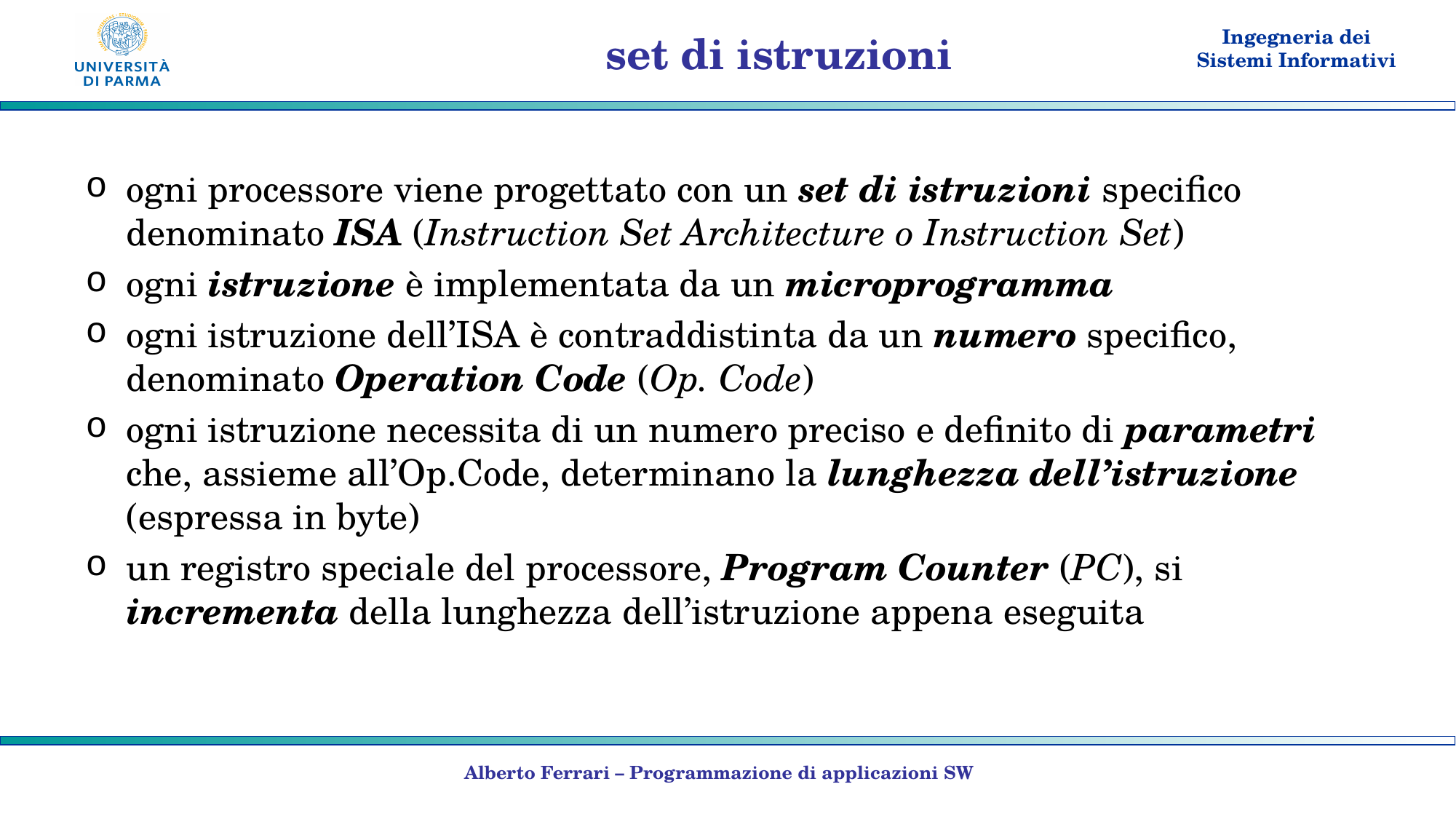

# set di istruzioni
ogni processore viene progettato con un set di istruzioni specifico denominato ISA (Instruction Set Architecture o Instruction Set)
ogni istruzione è implementata da un microprogramma
ogni istruzione dell’ISA è contraddistinta da un numero specifico, denominato Operation Code (Op. Code)
ogni istruzione necessita di un numero preciso e definito di parametri che, assieme all’Op.Code, determinano la lunghezza dell’istruzione (espressa in byte)
un registro speciale del processore, Program Counter (PC), si incrementa della lunghezza dell’istruzione appena eseguita

Alberto Ferrari – Programmazione di applicazioni SW